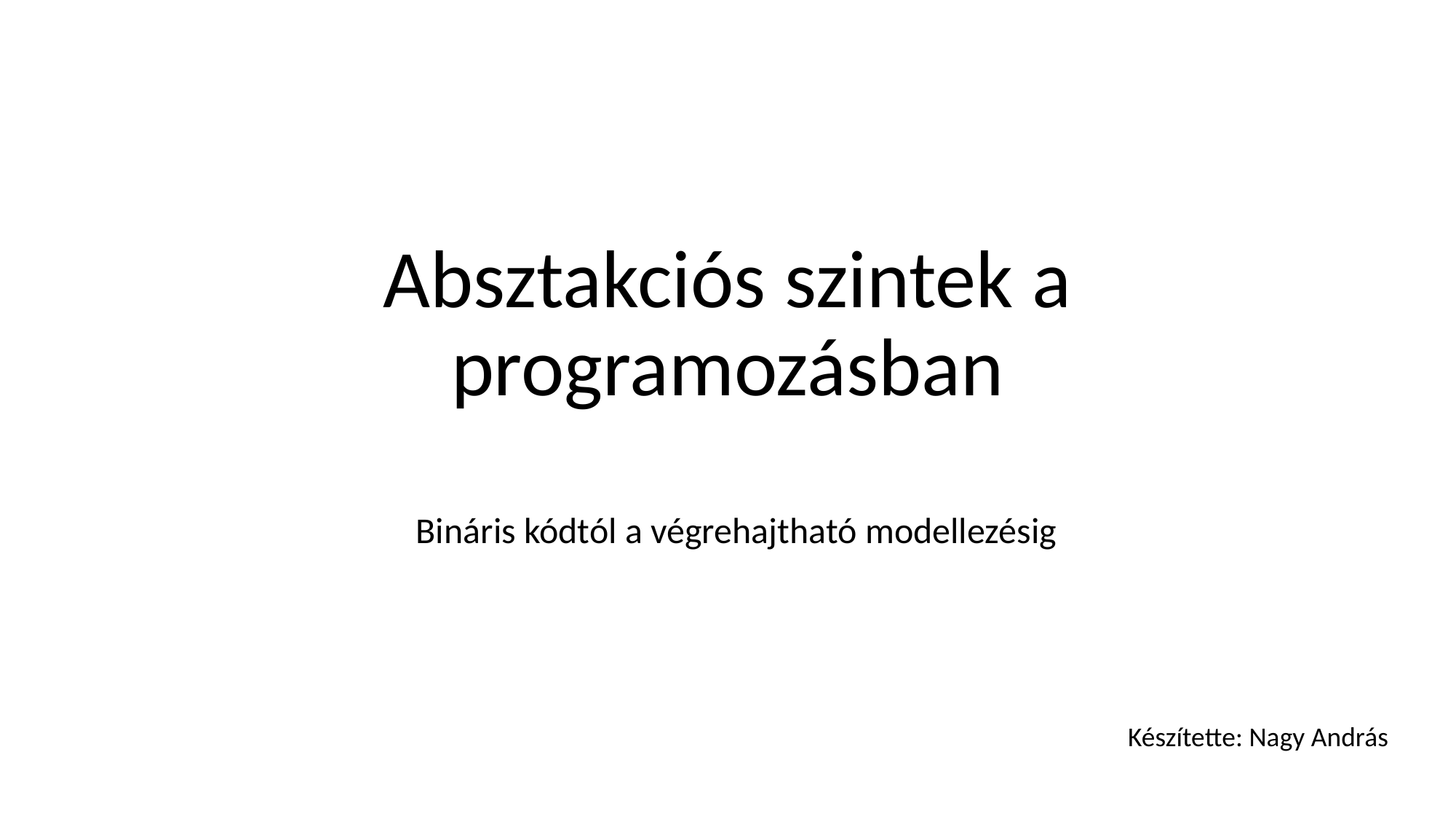

# Absztakciós szintek a programozásban
Bináris kódtól a végrehajtható modellezésig
Készítette: Nagy András